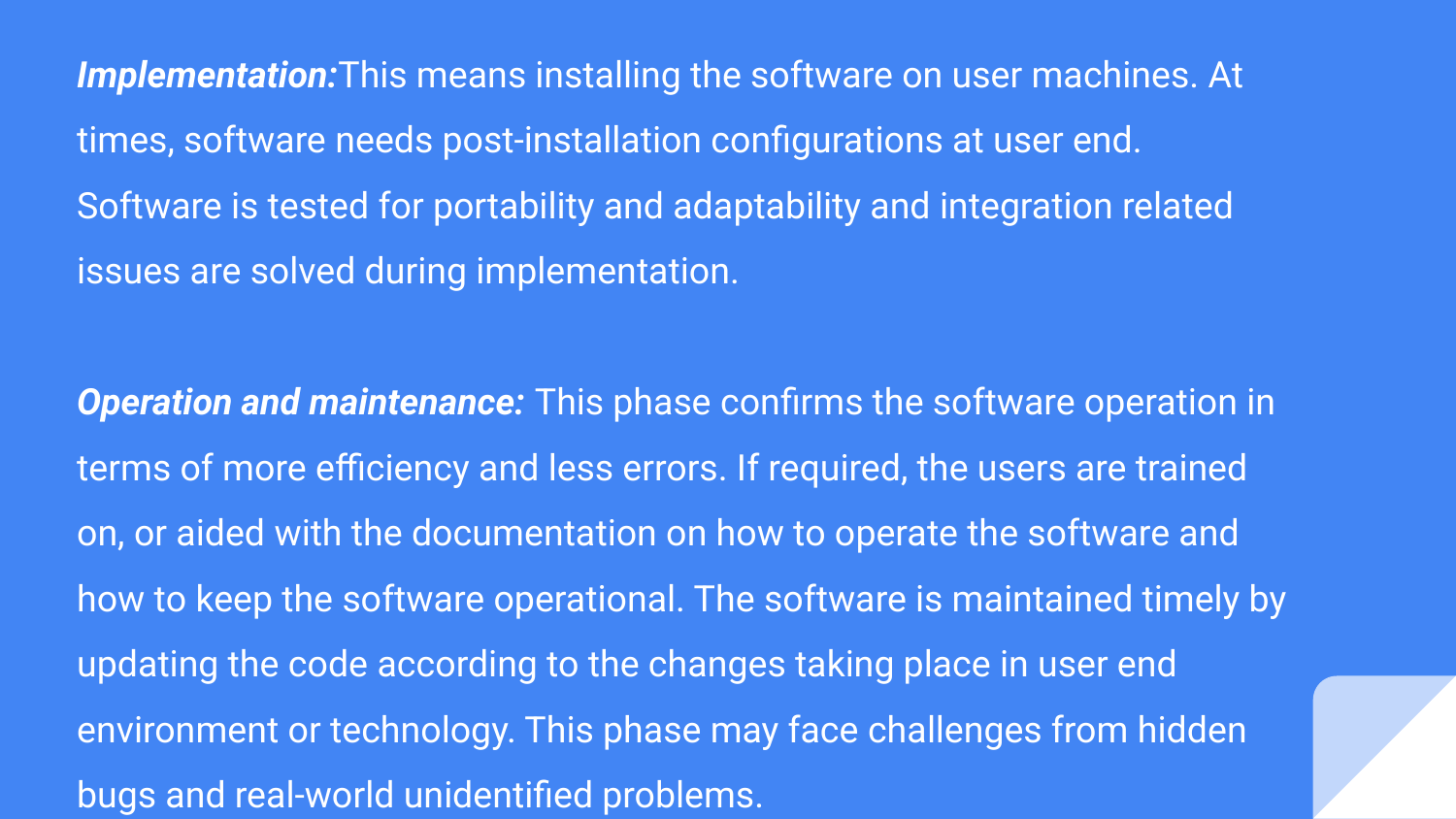

Implementation:This means installing the software on user machines. At times, software needs post-installation configurations at user end. Software is tested for portability and adaptability and integration related issues are solved during implementation.

Operation and maintenance: This phase confirms the software operation in terms of more efficiency and less errors. If required, the users are trained on, or aided with the documentation on how to operate the software and how to keep the software operational. The software is maintained timely by updating the code according to the changes taking place in user end environment or technology. This phase may face challenges from hidden bugs and real-world unidentified problems.